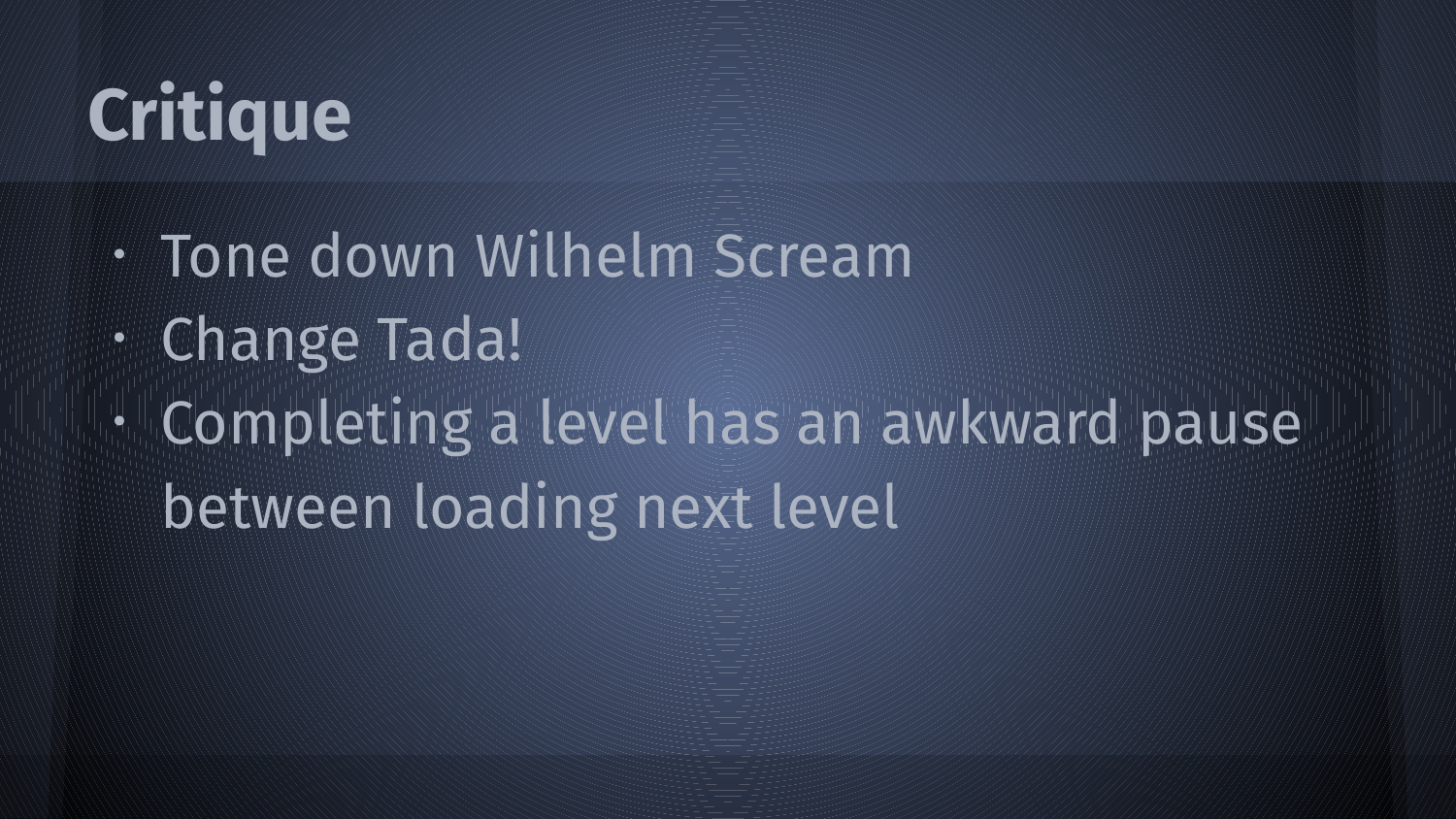

# Critique
Tone down Wilhelm Scream
Change Tada!
Completing a level has an awkward pause between loading next level